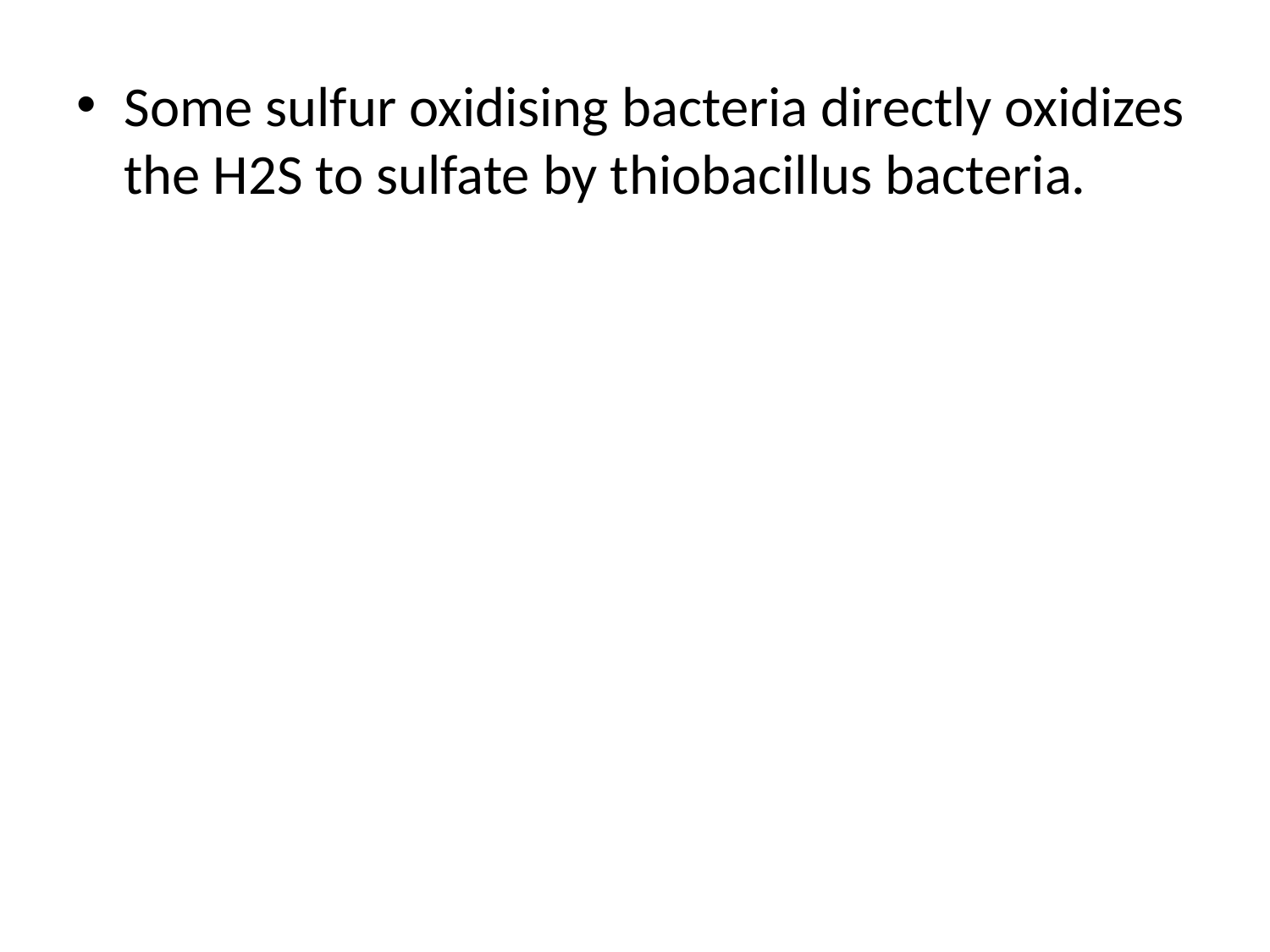

Some sulfur oxidising bacteria directly oxidizes the H2S to sulfate by thiobacillus bacteria.